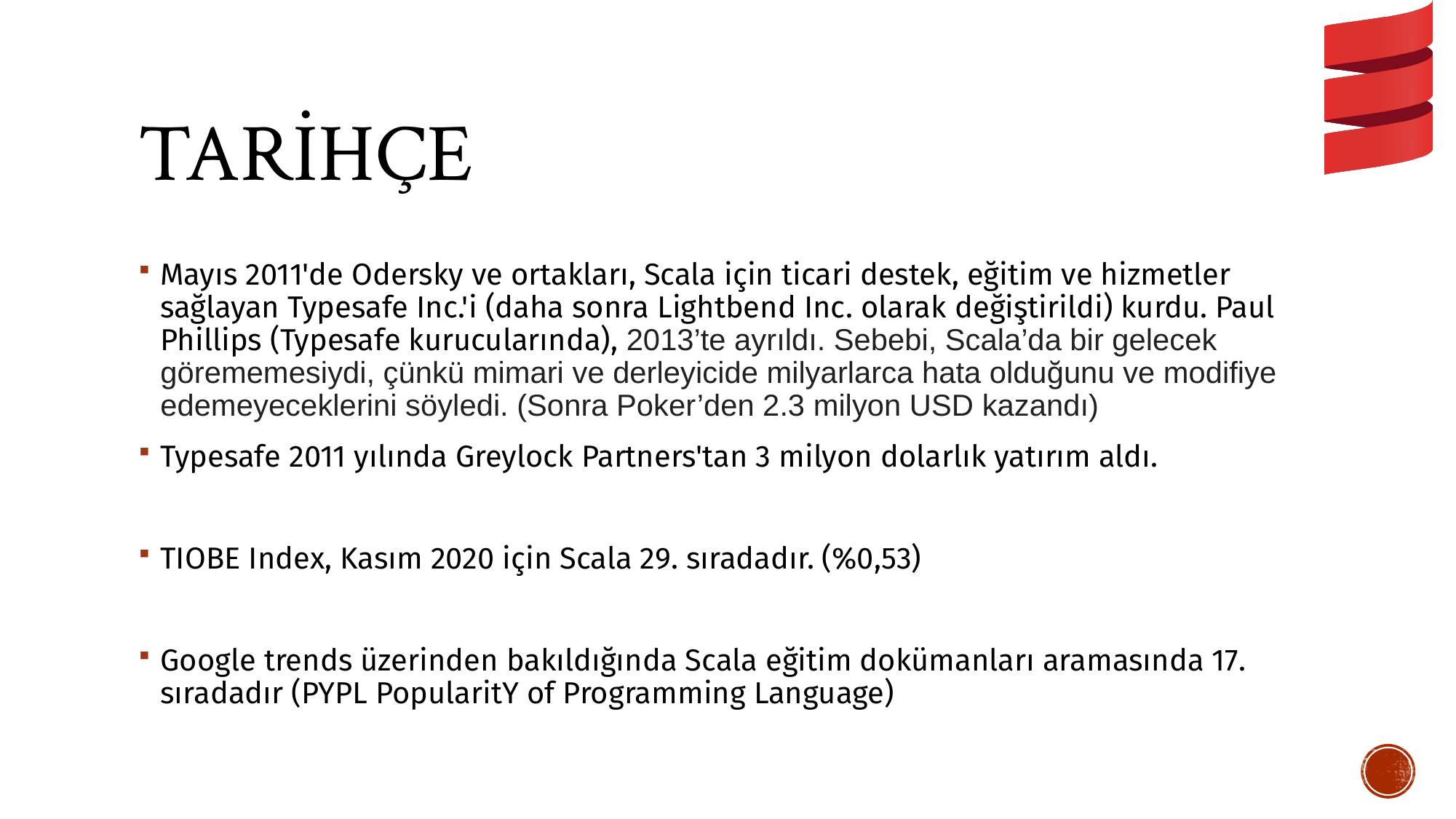

# TARİHÇE
Mayıs 2011'de Odersky ve ortakları, Scala için ticari destek, eğitim ve hizmetler sağlayan Typesafe Inc.'i (daha sonra Lightbend Inc. olarak değiştirildi) kurdu. Paul Phillips (Typesafe kurucularında), 2013’te ayrıldı. Sebebi, Scala’da bir gelecek görememesiydi, çünkü mimari ve derleyicide milyarlarca hata olduğunu ve modifiye edemeyeceklerini söyledi. (Sonra Poker’den 2.3 milyon USD kazandı)
Typesafe 2011 yılında Greylock Partners'tan 3 milyon dolarlık yatırım aldı.

TIOBE Index, Kasım 2020 için Scala 29. sıradadır. (%0,53)

Google trends üzerinden bakıldığında Scala eğitim dokümanları aramasında 17. sıradadır (PYPL PopularitY of Programming Language)